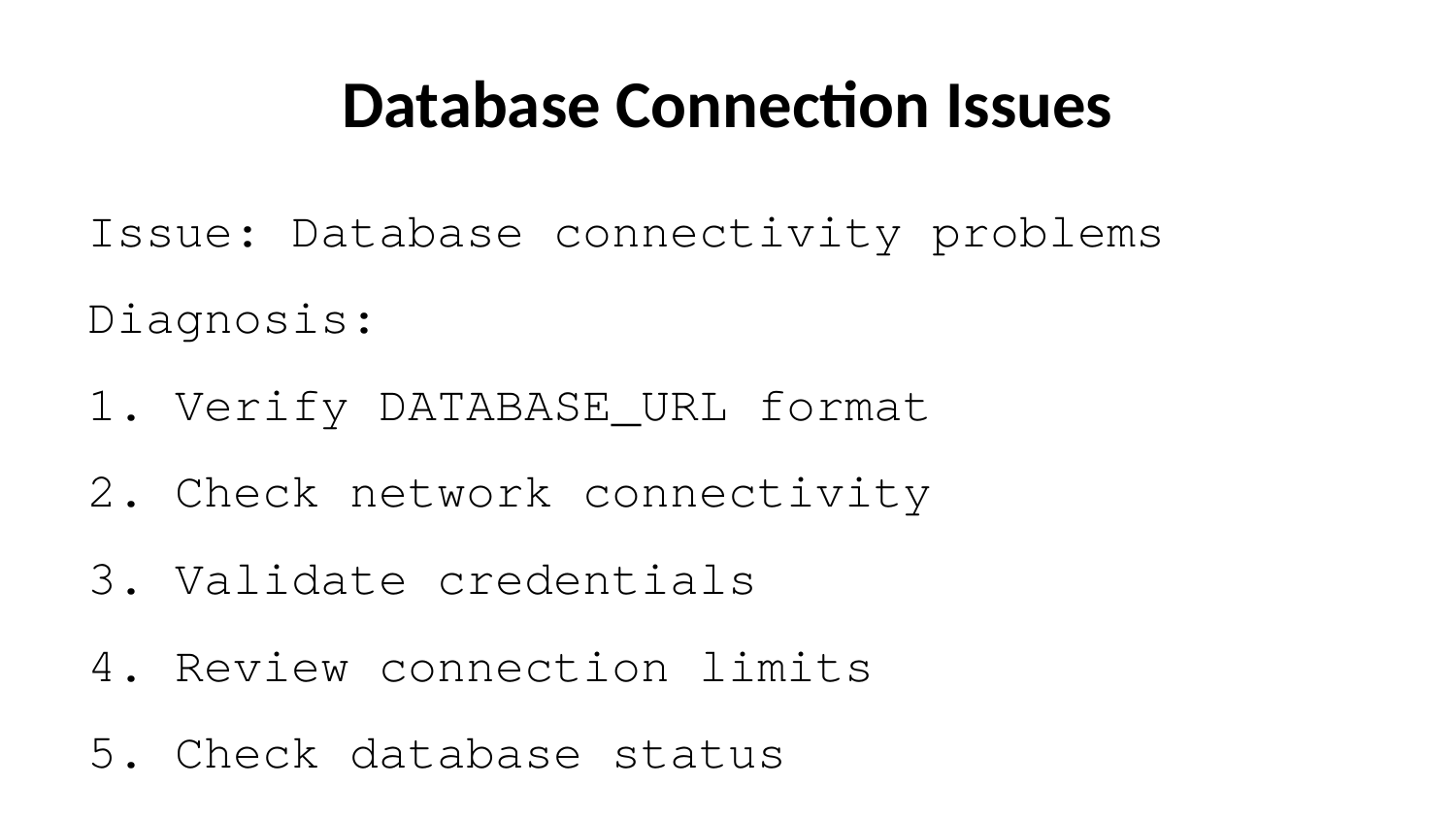

# Database Connection Issues
Issue: Database connectivity problems
Diagnosis:
1. Verify DATABASE_URL format
2. Check network connectivity
3. Validate credentials
4. Review connection limits
5. Check database status

Solutions:
- Update connection string
- Whitelist IP addresses
- Rotate database credentials
- Implement connection pooling
- Contact database provider